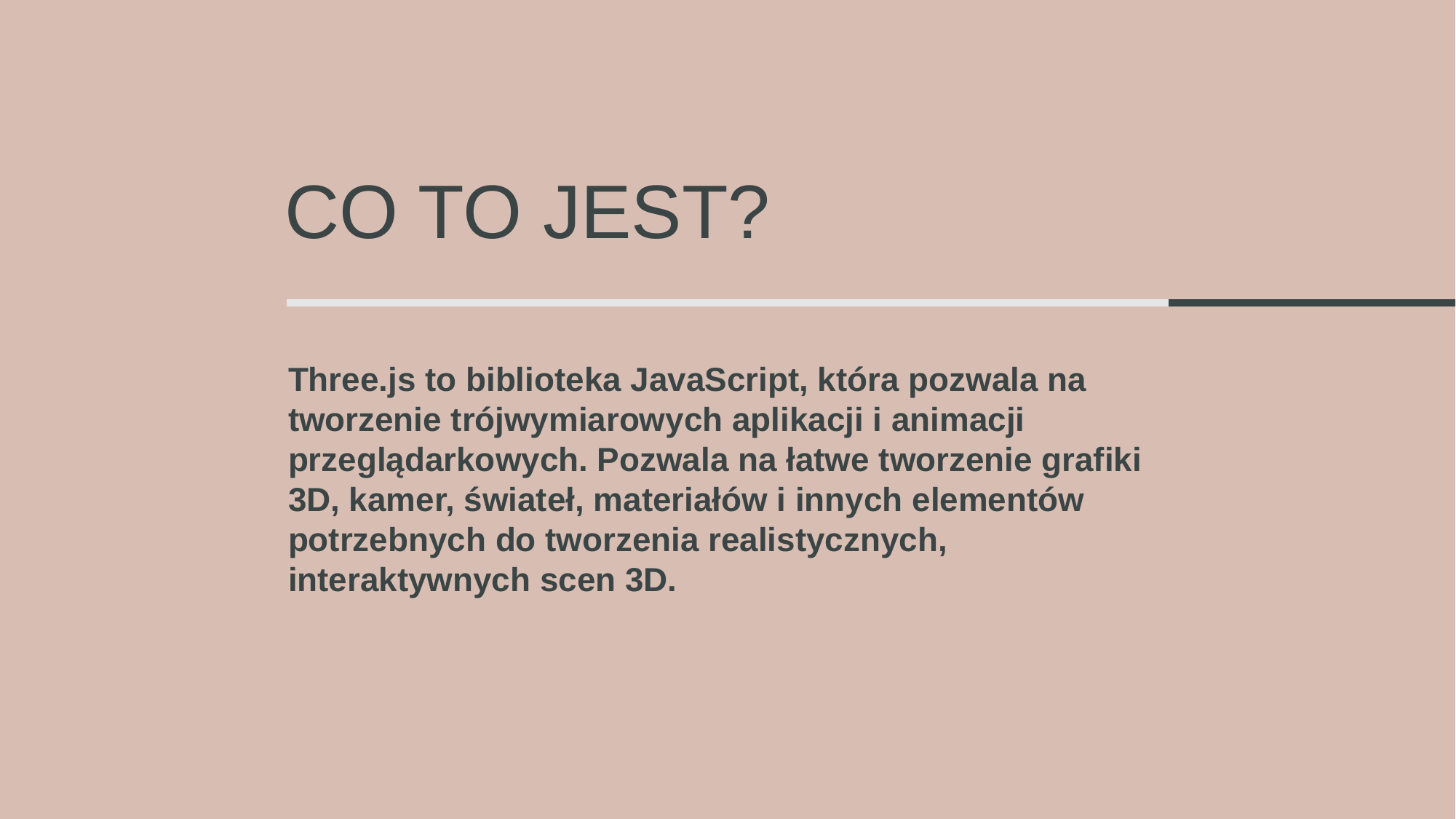

# CO TO JEST?
Three.js to biblioteka JavaScript, która pozwala na tworzenie trójwymiarowych aplikacji i animacji przeglądarkowych. Pozwala na łatwe tworzenie grafiki 3D, kamer, świateł, materiałów i innych elementów potrzebnych do tworzenia realistycznych, interaktywnych scen 3D.